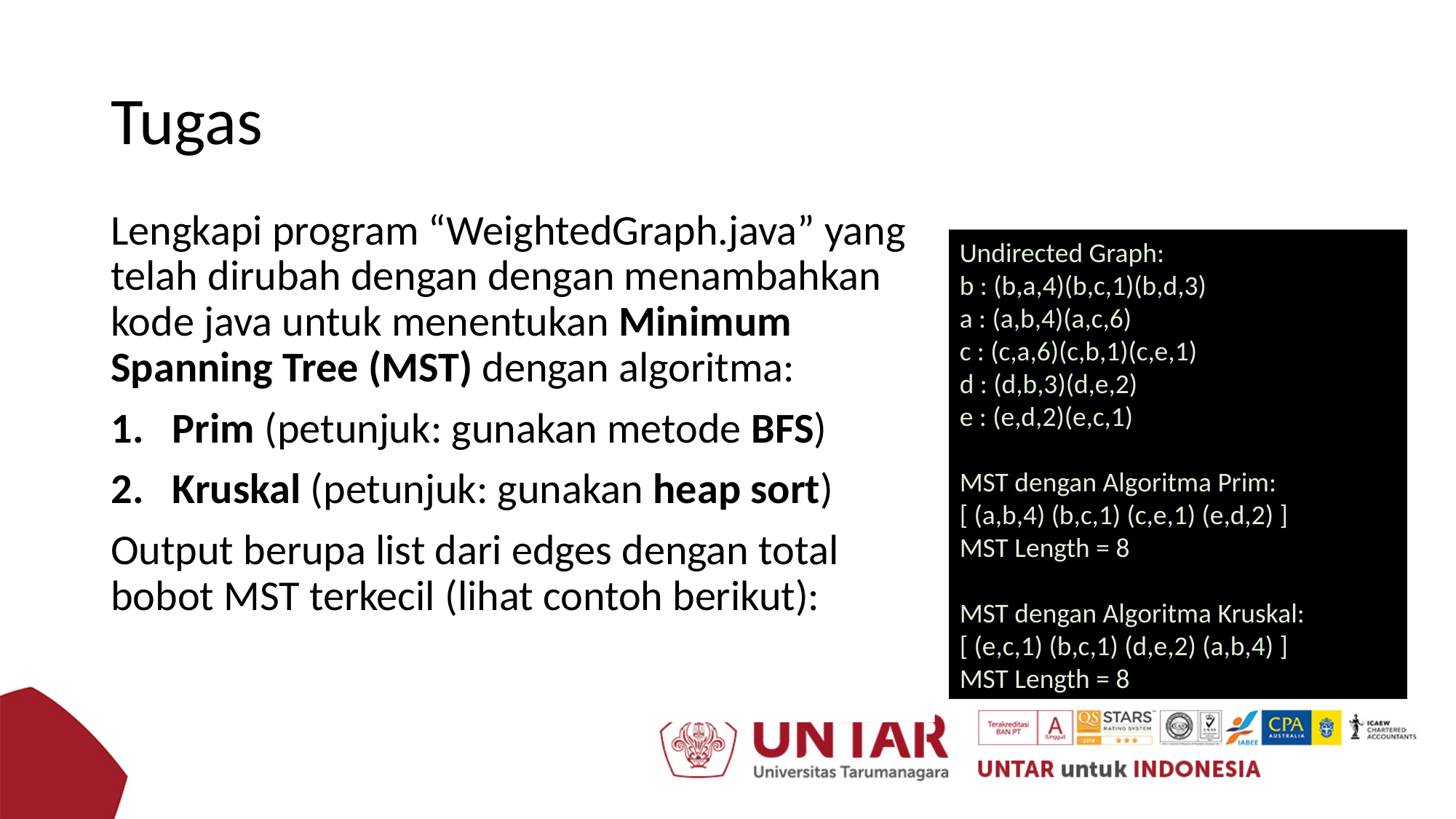

# Tugas
Lengkapi program “WeightedGraph.java” yang telah dirubah dengan dengan menambahkan kode java untuk menentukan Minimum Spanning Tree (MST) dengan algoritma:
Prim (petunjuk: gunakan metode BFS)
Kruskal (petunjuk: gunakan heap sort)
Output berupa list dari edges dengan total bobot MST terkecil (lihat contoh berikut):

Undirected Graph:
b : (b,a,4)(b,c,1)(b,d,3)
a : (a,b,4)(a,c,6)
c : (c,a,6)(c,b,1)(c,e,1)
d : (d,b,3)(d,e,2)
e : (e,d,2)(e,c,1)

MST dengan Algoritma Prim:
[ (a,b,4) (b,c,1) (c,e,1) (e,d,2) ]
MST Length = 8

MST dengan Algoritma Kruskal:
[ (e,c,1) (b,c,1) (d,e,2) (a,b,4) ]
MST Length = 8